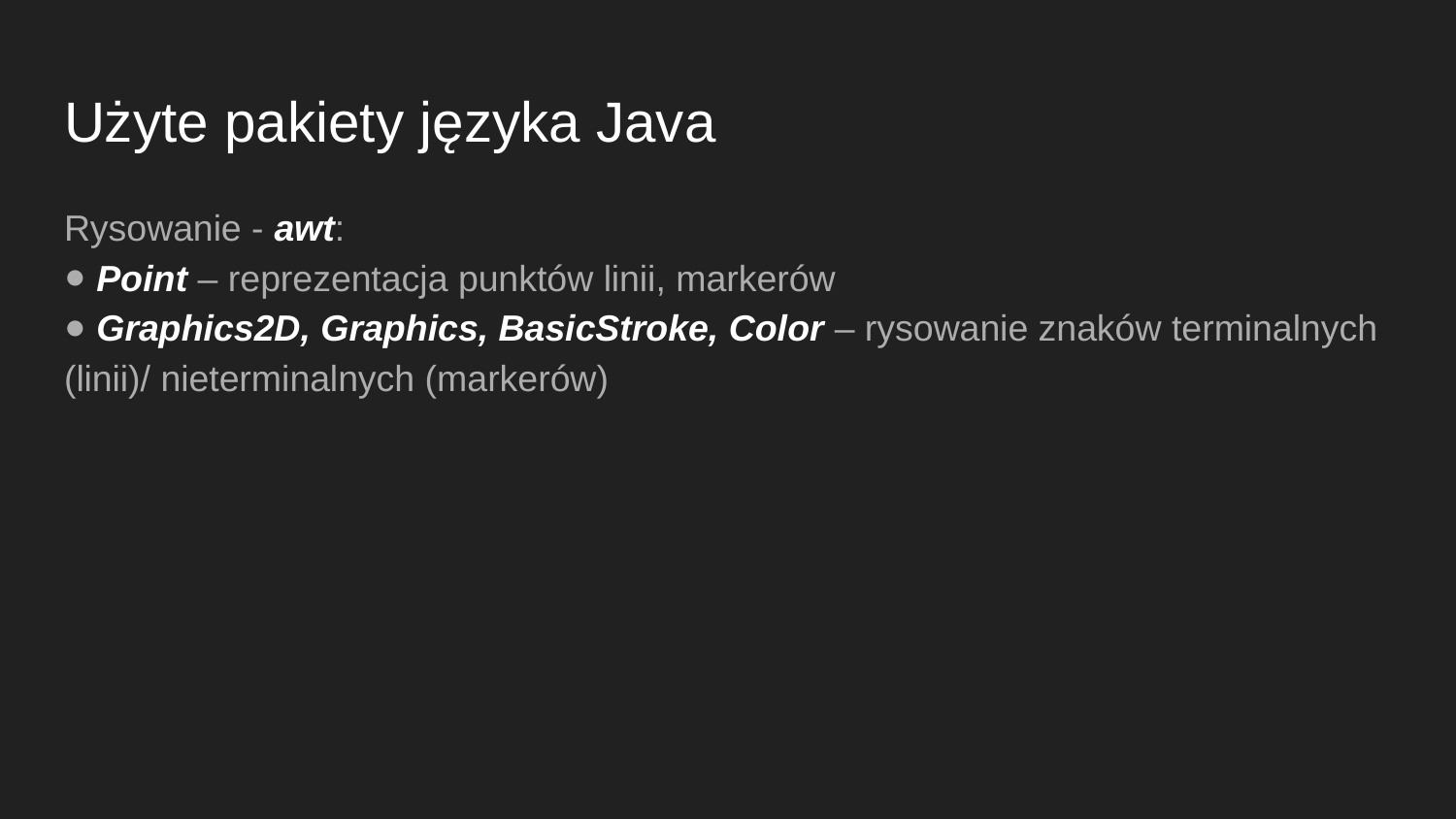

# Użyte pakiety języka Java
Rysowanie - awt:
 Point – reprezentacja punktów linii, markerów
 Graphics2D, Graphics, BasicStroke, Color – rysowanie znaków terminalnych (linii)/ nieterminalnych (markerów)